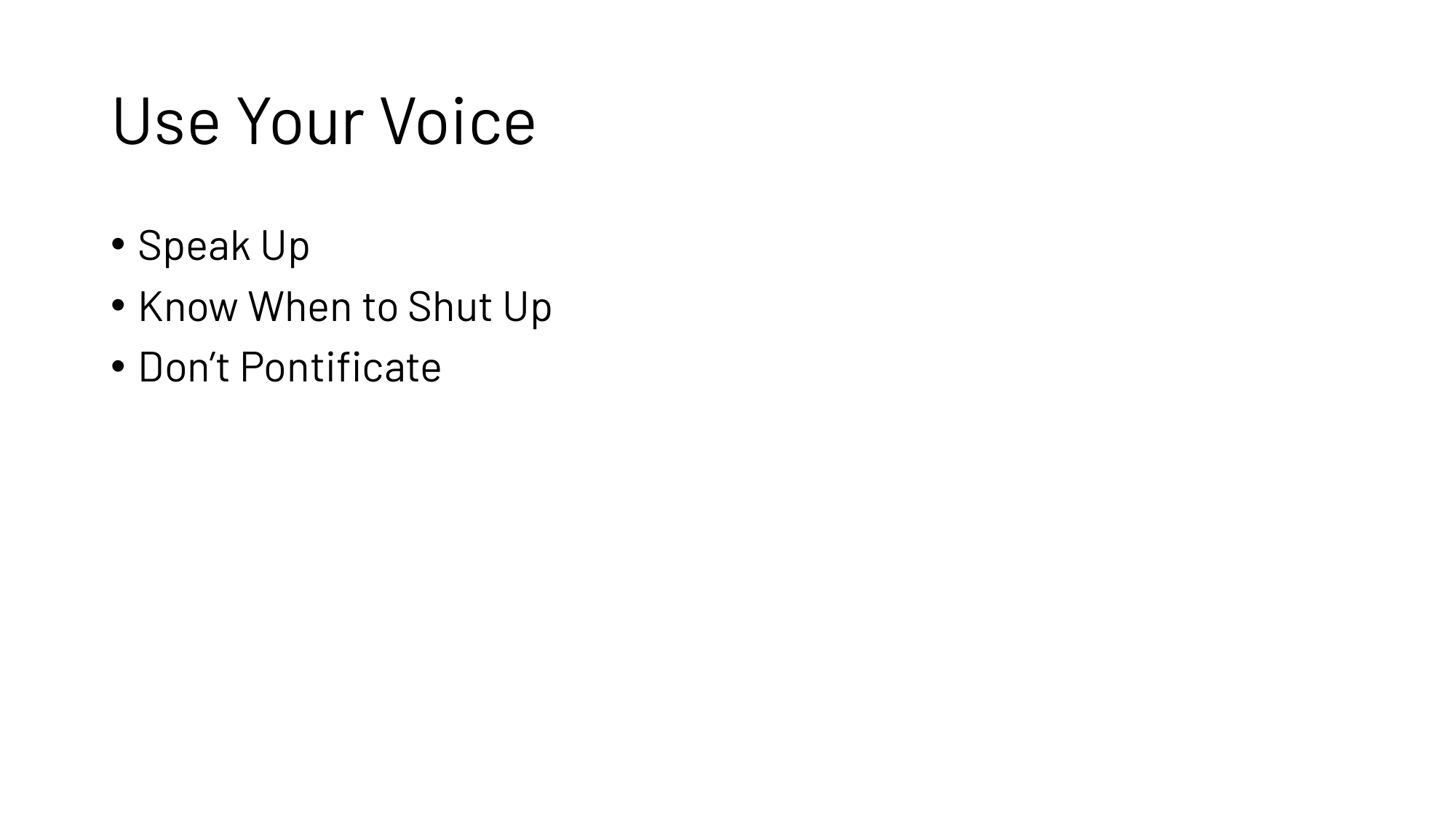

# Use Your Voice
Speak Up
Know When to Shut Up
Don’t Pontificate